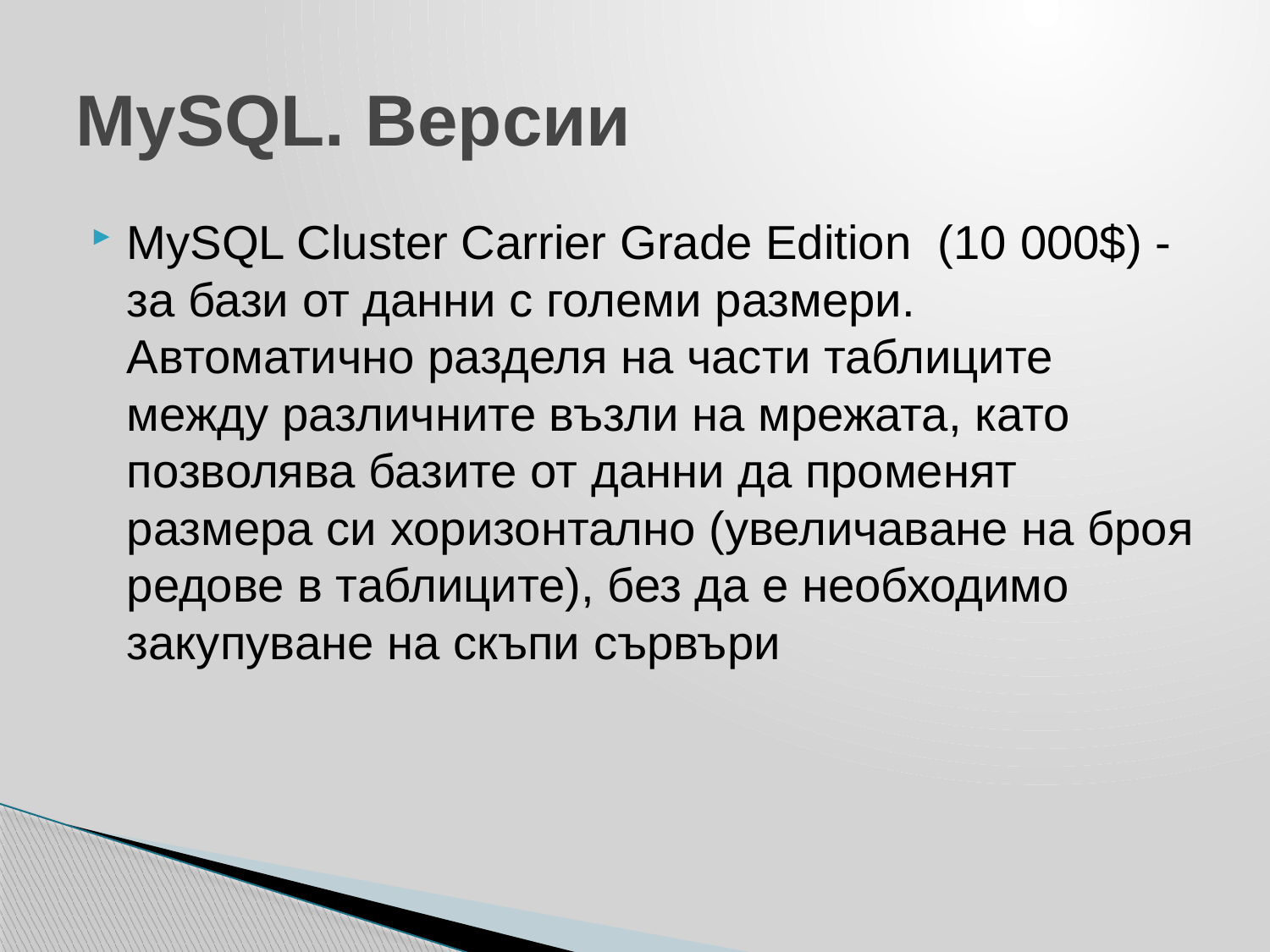

# MySQL. Версии
MySQL Cluster Carrier Grade Edition  (10 000$) - за бази от данни с големи размери. Автоматично разделя на части таблиците между различните възли на мрежата, като позволява базите от данни да променят размера си хоризонтално (увеличаване на броя редове в таблиците), без да е необходимо закупуване на скъпи сървъри